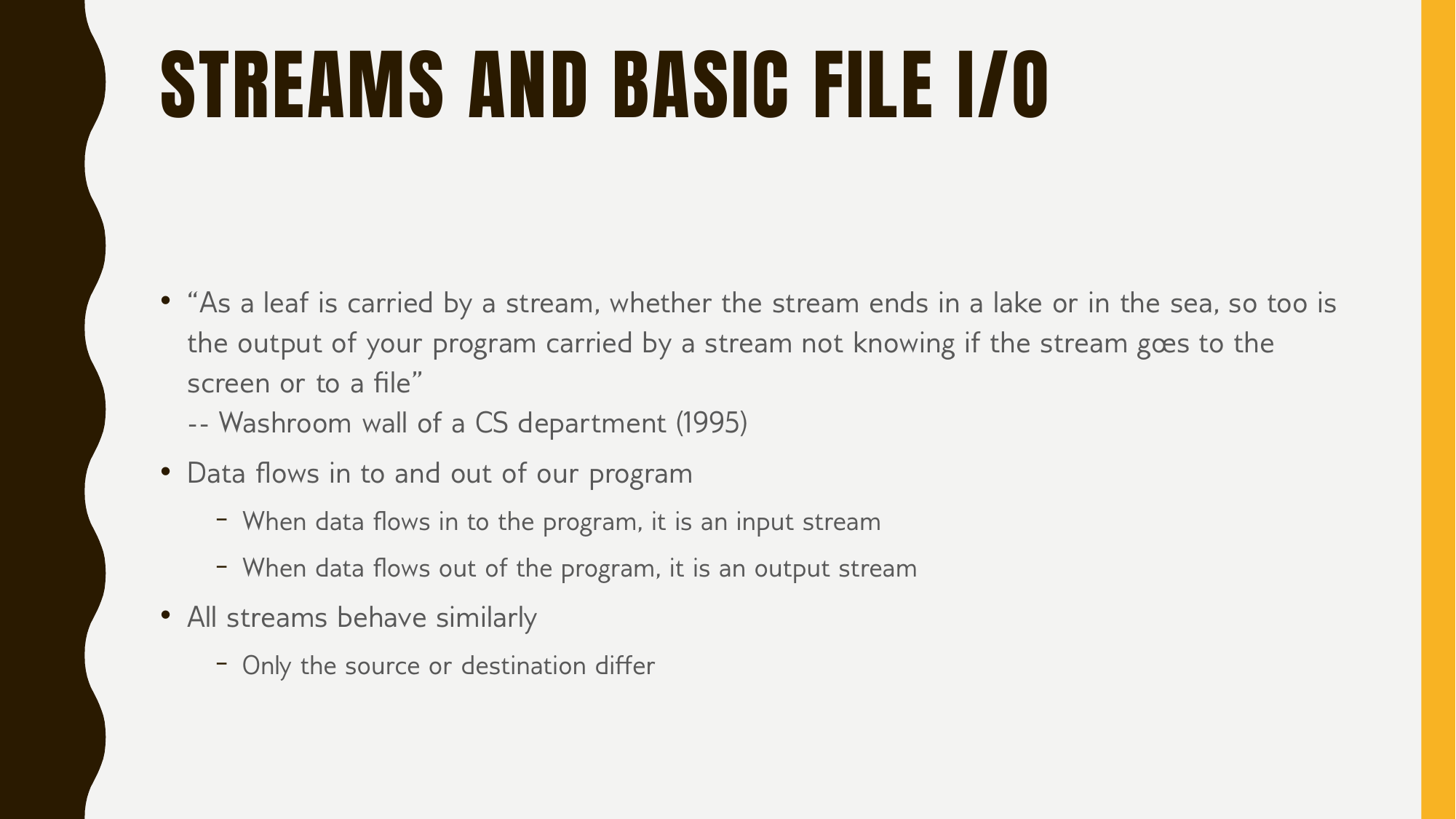

# Streams and Basic File I/O
“As a leaf is carried by a stream, whether the stream ends in a lake or in the sea, so too is the output of your program carried by a stream not knowing if the stream goes to the screen or to a file”
-- Washroom wall of a CS department (1995)
Data flows in to and out of our program
When data flows in to the program, it is an input stream
When data flows out of the program, it is an output stream
All streams behave similarly
Only the source or destination differ